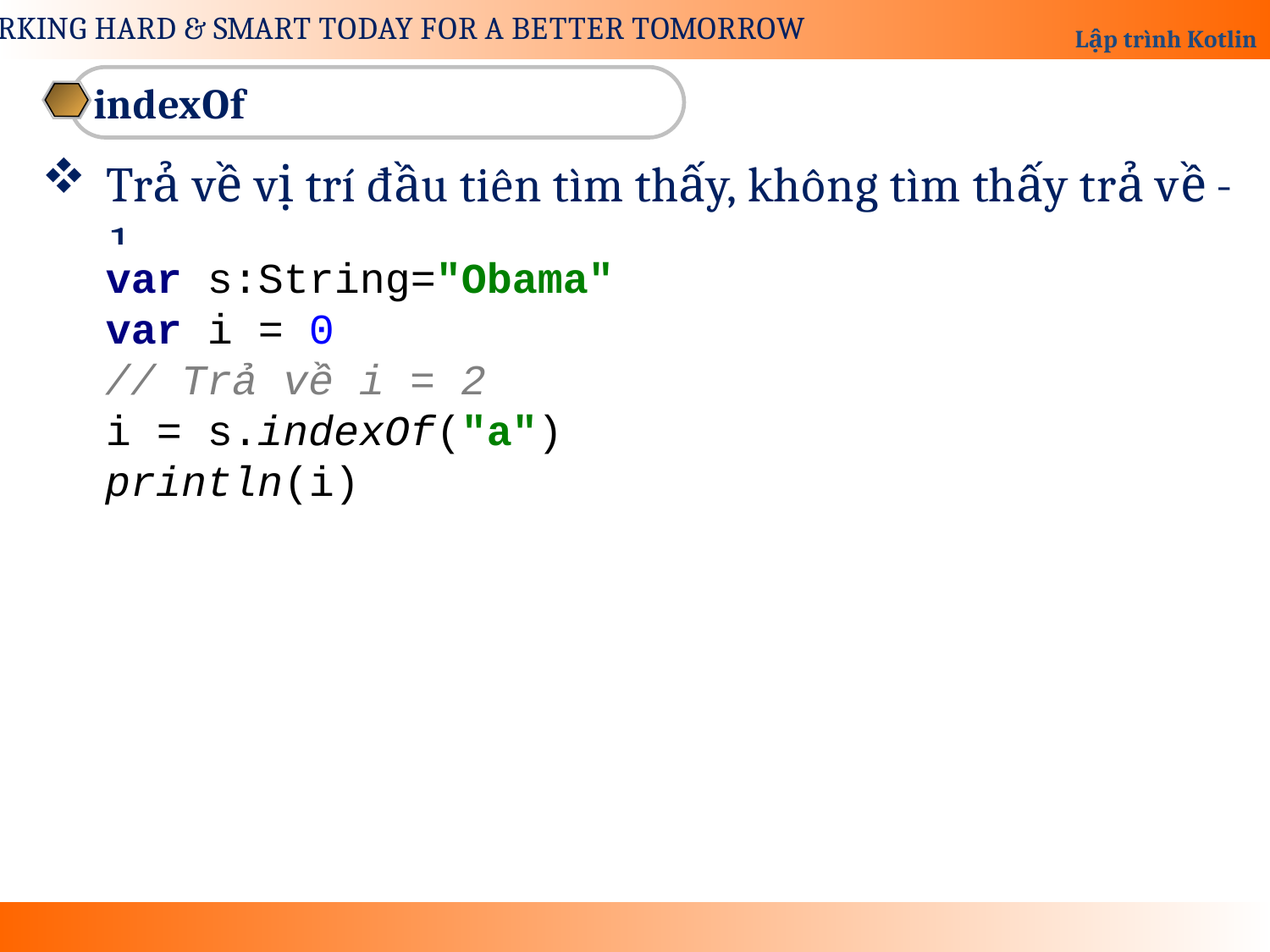

indexOf

Trả về vị trí đầu tiên tìm thấy, không tìm thấy trả về -1

var s:String="Obama"
var i = 0
// Trả về i = 2
i = s.indexOf("a")
println(i)